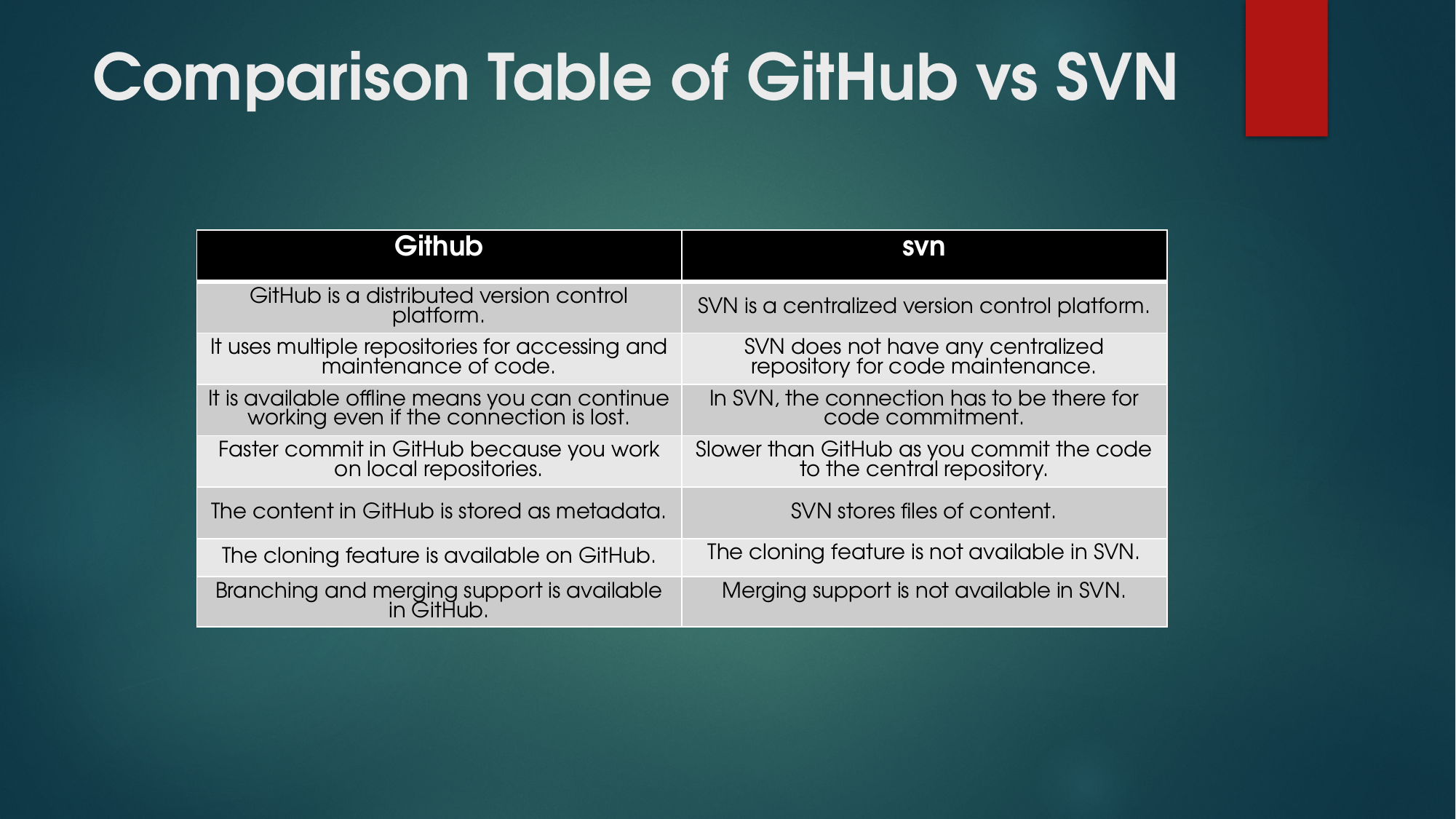

# Comparison Table of GitHub vs SVN
| Github | svn |
| --- | --- |
| GitHub is a distributed version control platform. | SVN is a centralized version control platform. |
| It uses multiple repositories for accessing and maintenance of code. | SVN does not have any centralized repository for code maintenance. |
| It is available offline means you can continue working even if the connection is lost. | In SVN, the connection has to be there for code commitment. |
| Faster commit in GitHub because you work on local repositories. | Slower than GitHub as you commit the code to the central repository. |
| The content in GitHub is stored as metadata. | SVN stores files of content. |
| The cloning feature is available on GitHub. | The cloning feature is not available in SVN. |
| Branching and merging support is available in GitHub. | Merging support is not available in SVN. |